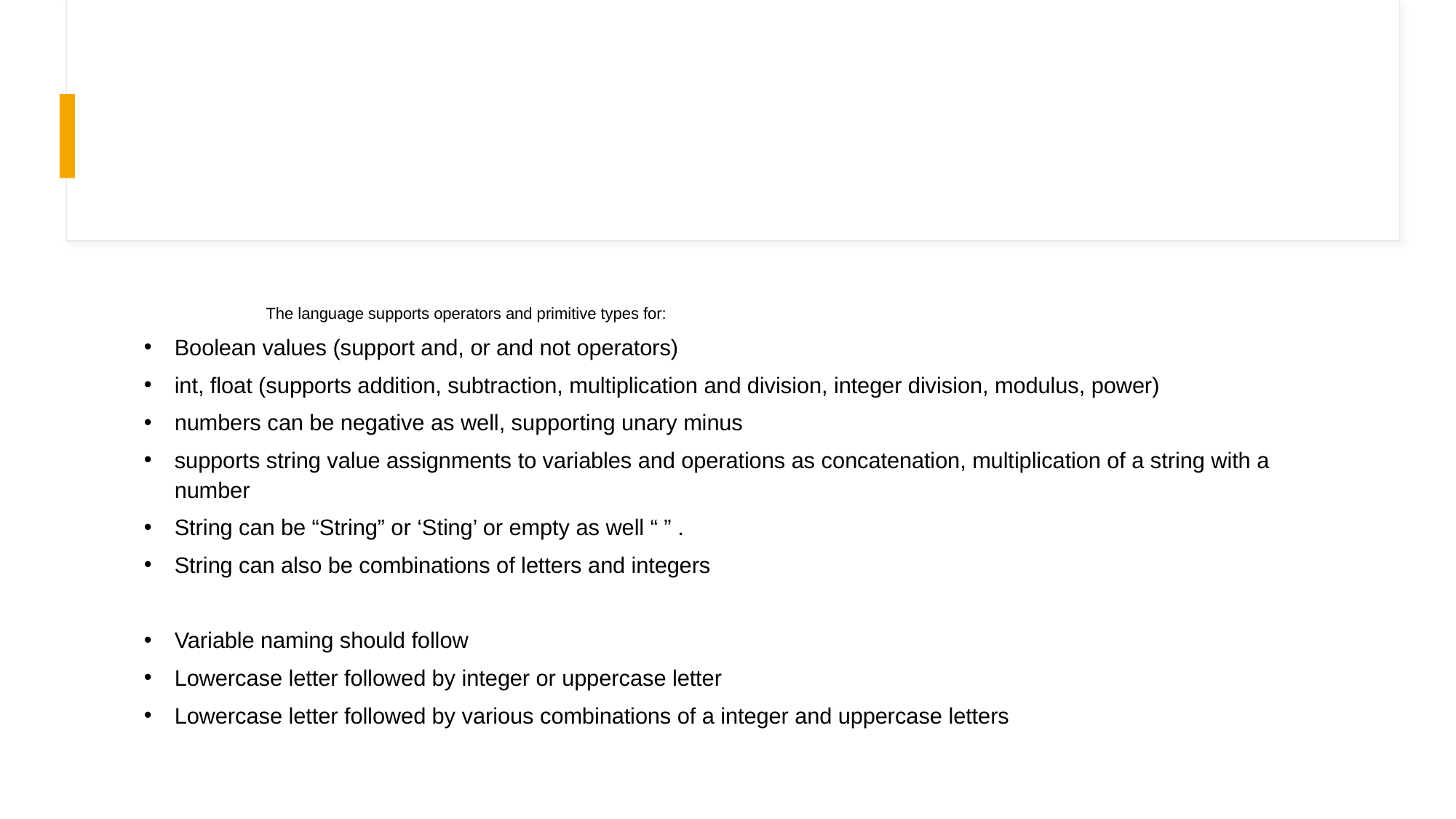

#
The language supports operators and primitive types for:
Boolean values (support and, or and not operators)
int, float (supports addition, subtraction, multiplication and division, integer division, modulus, power)
numbers can be negative as well, supporting unary minus
supports string value assignments to variables and operations as concatenation, multiplication of a string with a number
String can be “String” or ‘Sting’ or empty as well “ ” .
String can also be combinations of letters and integers

Variable naming should follow
Lowercase letter followed by integer or uppercase letter
Lowercase letter followed by various combinations of a integer and uppercase letters